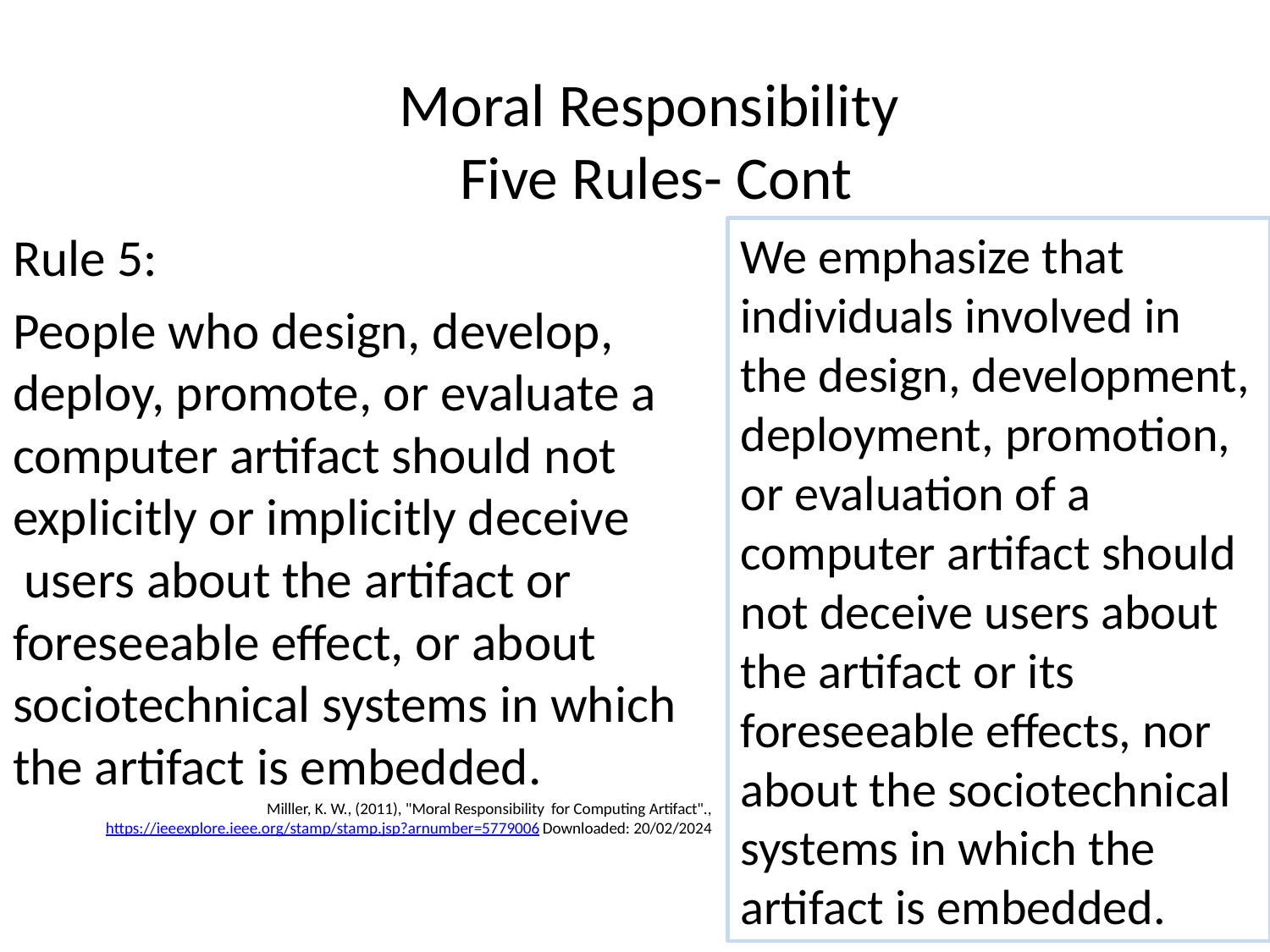

Moral Responsibility 
Five Rules- Cont
Rule 5:
People who design, develop, deploy, promote, or evaluate a computer artifact should not explicitly or implicitly deceive  users about the artifact or foreseeable effect, or about sociotechnical systems in which the artifact is embedded.
Milller, K. W., (2011), "Moral Responsibility  for Computing Artifact"., https://ieeexplore.ieee.org/stamp/stamp.jsp?arnumber=5779006. Downloaded: 20/02/2024
We emphasize that individuals involved in the design, development, deployment, promotion, or evaluation of a computer artifact should not deceive users about the artifact or its foreseeable effects, nor about the sociotechnical systems in which the artifact is embedded.